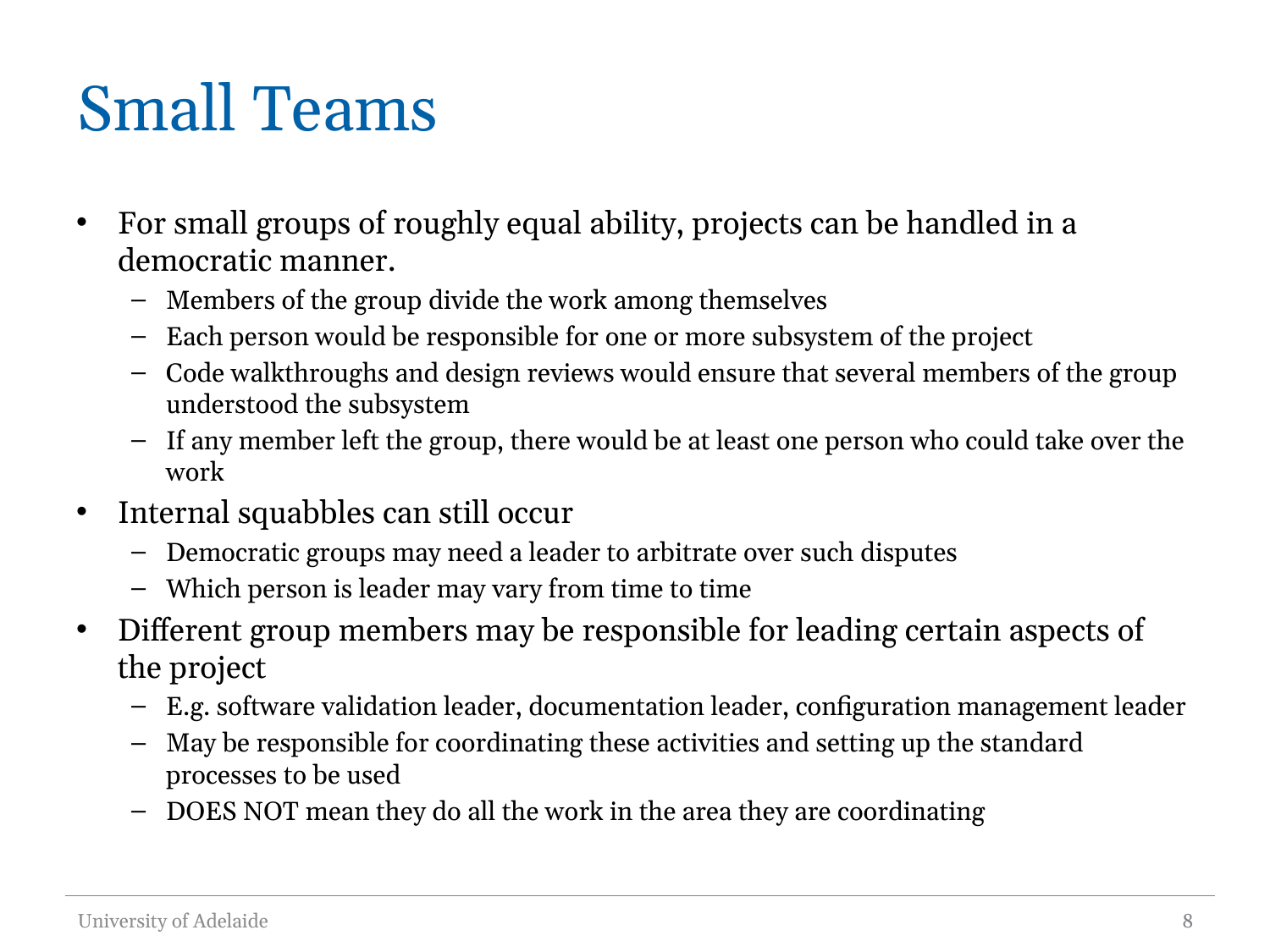

# Small Teams
For small groups of roughly equal ability, projects can be handled in a democratic manner.
Members of the group divide the work among themselves
Each person would be responsible for one or more subsystem of the project
Code walkthroughs and design reviews would ensure that several members of the group understood the subsystem
If any member left the group, there would be at least one person who could take over the work
Internal squabbles can still occur
Democratic groups may need a leader to arbitrate over such disputes
Which person is leader may vary from time to time
Different group members may be responsible for leading certain aspects of the project
E.g. software validation leader, documentation leader, configuration management leader
May be responsible for coordinating these activities and setting up the standard processes to be used
DOES NOT mean they do all the work in the area they are coordinating
University of Adelaide
8